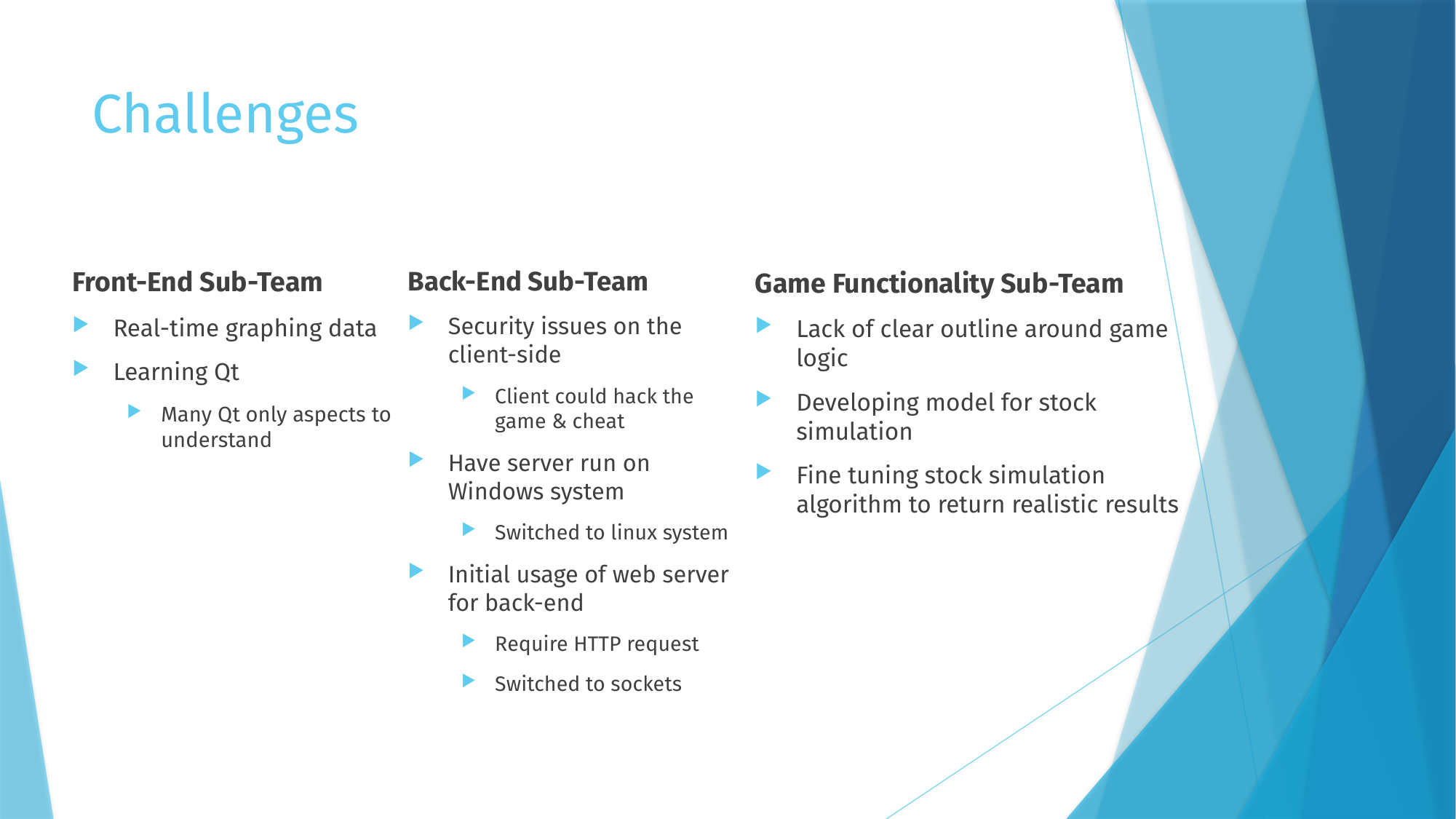

# Challenges
Front-End Sub-Team
Real-time graphing data
Learning Qt
Many Qt only aspects to understand
Back-End Sub-Team
Security issues on the client-side
Client could hack the game & cheat
Have server run on Windows system
Switched to linux system
Initial usage of web server for back-end
Require HTTP request
Switched to sockets

Game Functionality Sub-Team
Lack of clear outline around game logic
Developing model for stock simulation
Fine tuning stock simulation algorithm to return realistic results